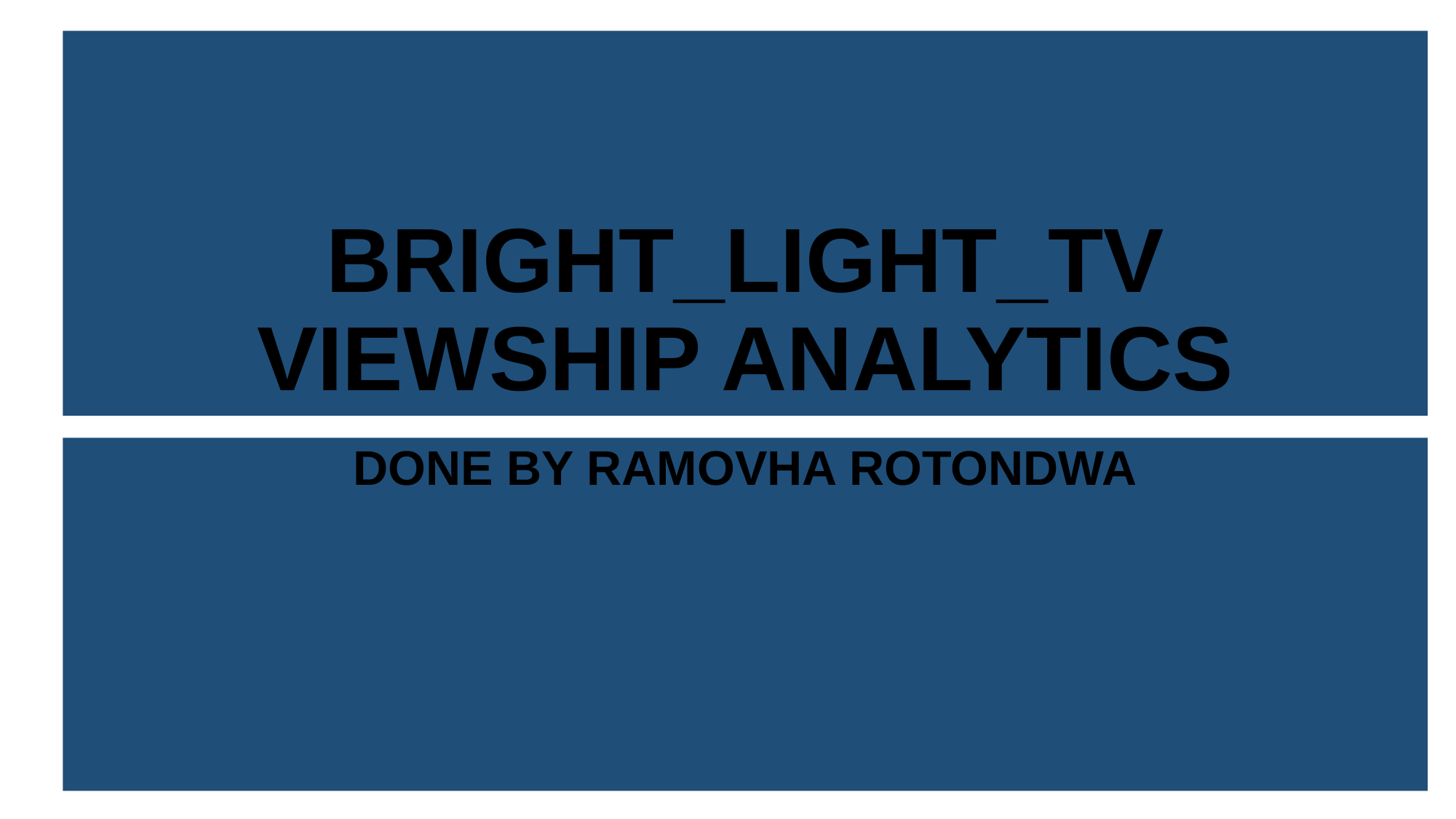

# BRIGHT_LIGHT_TV VIEWSHIP ANALYTICS
DONE BY RAMOVHA ROTONDWA